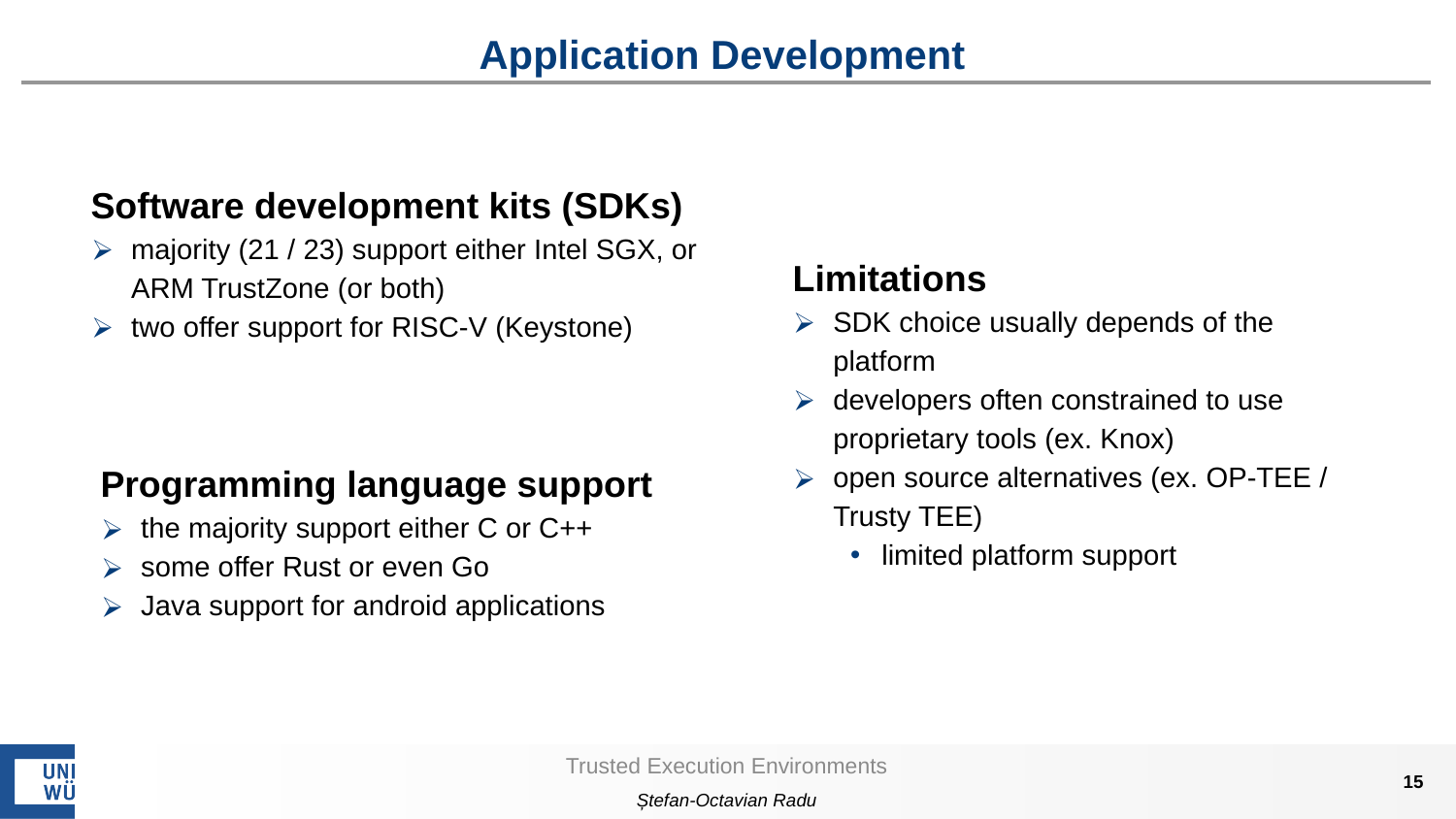

# Application Development
Software development kits (SDKs)
majority (21 / 23) support either Intel SGX, or ARM TrustZone (or both)
two offer support for RISC-V (Keystone)
Limitations
SDK choice usually depends of the platform
developers often constrained to use proprietary tools (ex. Knox)
open source alternatives (ex. OP-TEE / Trusty TEE)
limited platform support
Programming language support
the majority support either C or C++
some offer Rust or even Go
Java support for android applications